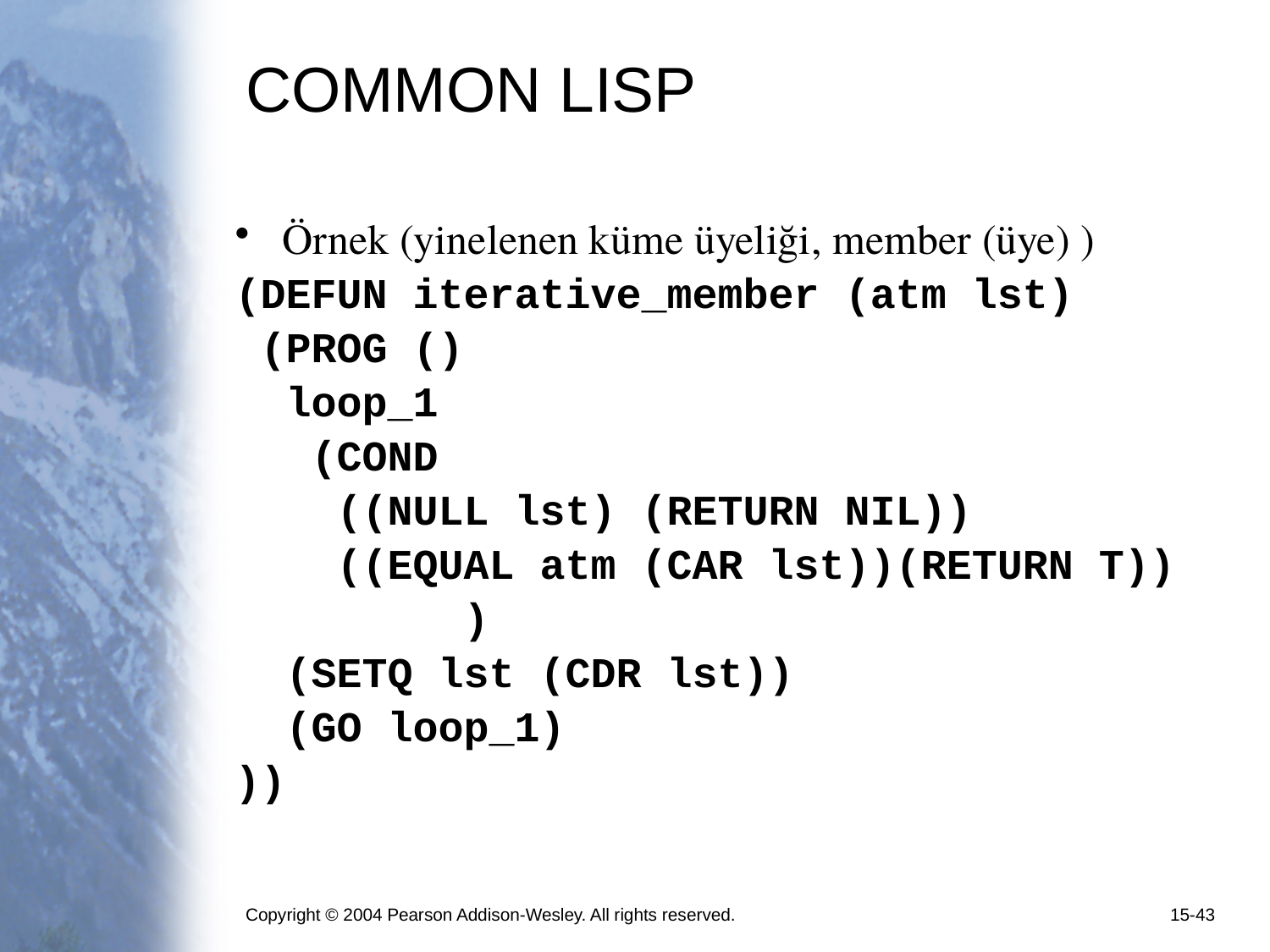

# COMMON LISP
Örnek (yinelenen küme üyeliği, member (üye) )
(DEFUN iterative_member (atm lst)
 (PROG ()
  loop_1
   (COND
    ((NULL lst) (RETURN NIL))
    ((EQUAL atm (CAR lst))(RETURN T))
         )
  (SETQ lst (CDR lst))
  (GO loop_1)
))

Copyright © 2004 Pearson Addison-Wesley. All rights reserved.
15-43